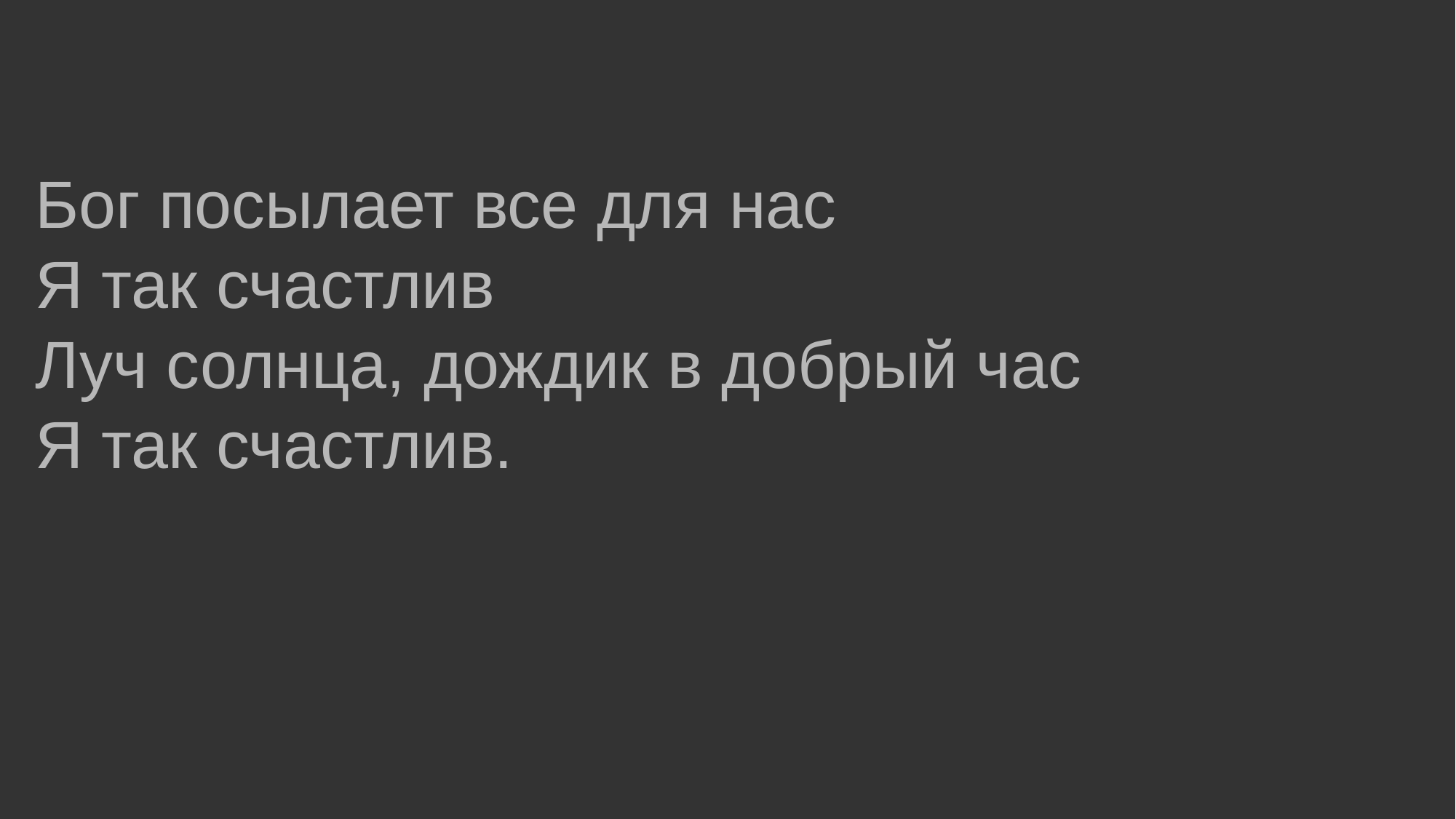

Бог посылает все для нас
Я так счастлив
Луч солнца, дождик в добрый час
Я так счастлив.